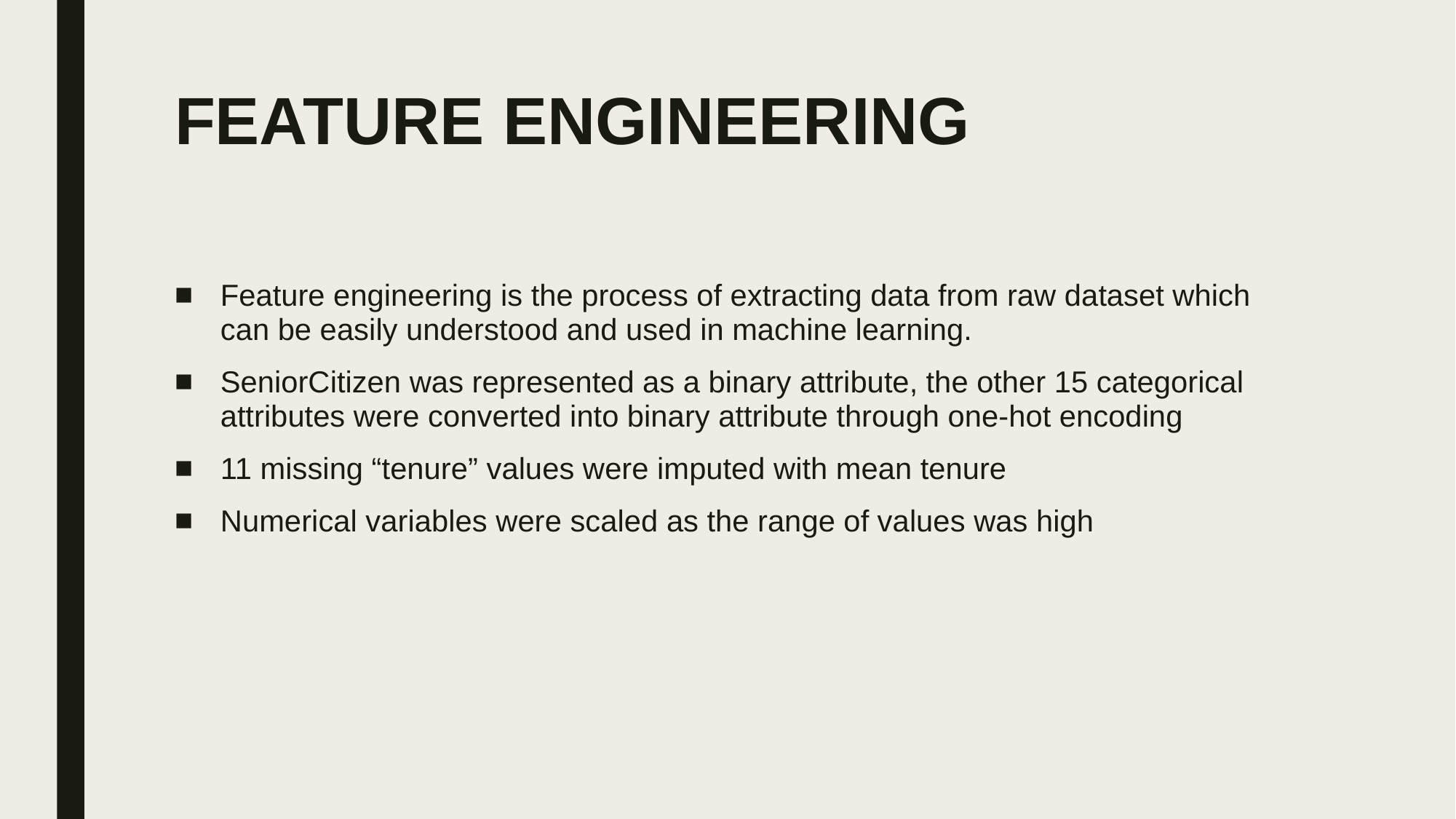

# FEATURE ENGINEERING
Feature engineering is the process of extracting data from raw dataset which can be easily understood and used in machine learning.
SeniorCitizen was represented as a binary attribute, the other 15 categorical attributes were converted into binary attribute through one-hot encoding
11 missing “tenure” values were imputed with mean tenure
Numerical variables were scaled as the range of values was high